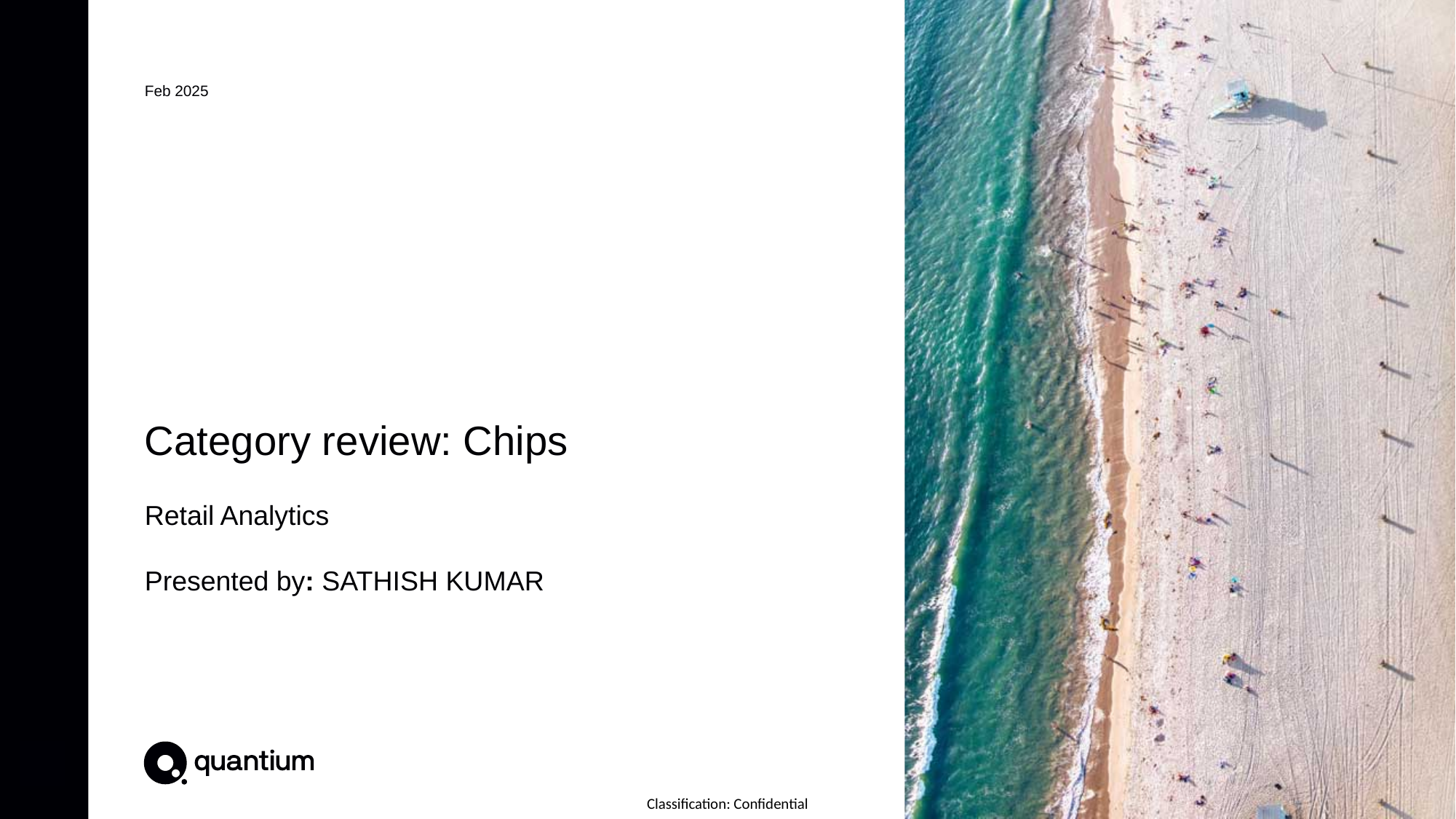

Feb 2025
# Category review: Chips
Retail Analytics

Presented by: SATHISH KUMAR

Brand note: If client logo is not required, use alternate title page layout right click slide thumbnail > Layout > Title